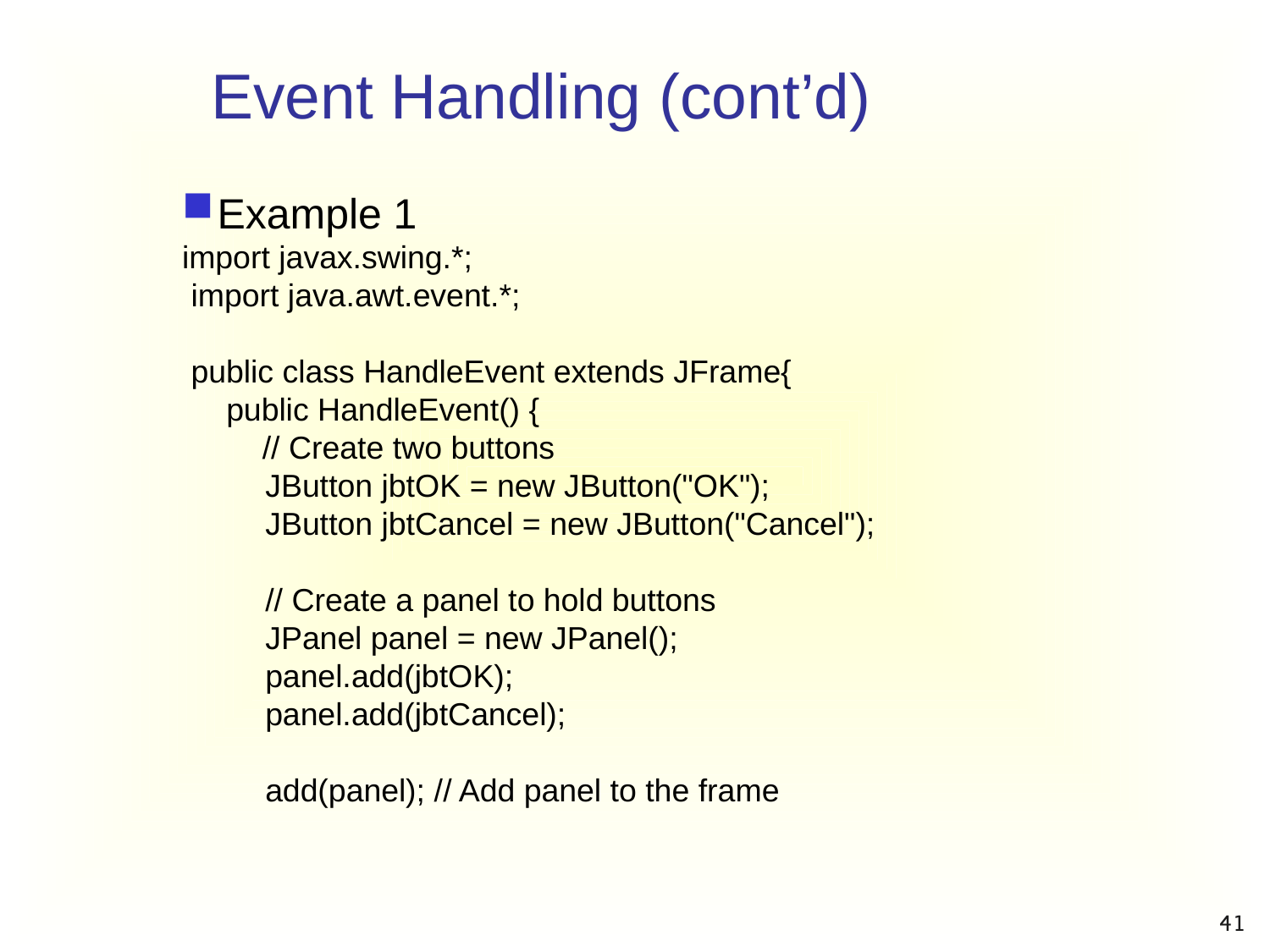

# Event Handling (cont’d)
Example 1
import javax.swing.*;
 import java.awt.event.*;

 public class HandleEvent extends JFrame{
	 public HandleEvent() {
 // Create two buttons
 JButton jbtOK = new JButton("OK");
 JButton jbtCancel = new JButton("Cancel");

 // Create a panel to hold buttons
 JPanel panel = new JPanel();
 panel.add(jbtOK);
 panel.add(jbtCancel);

 add(panel); // Add panel to the frame

41